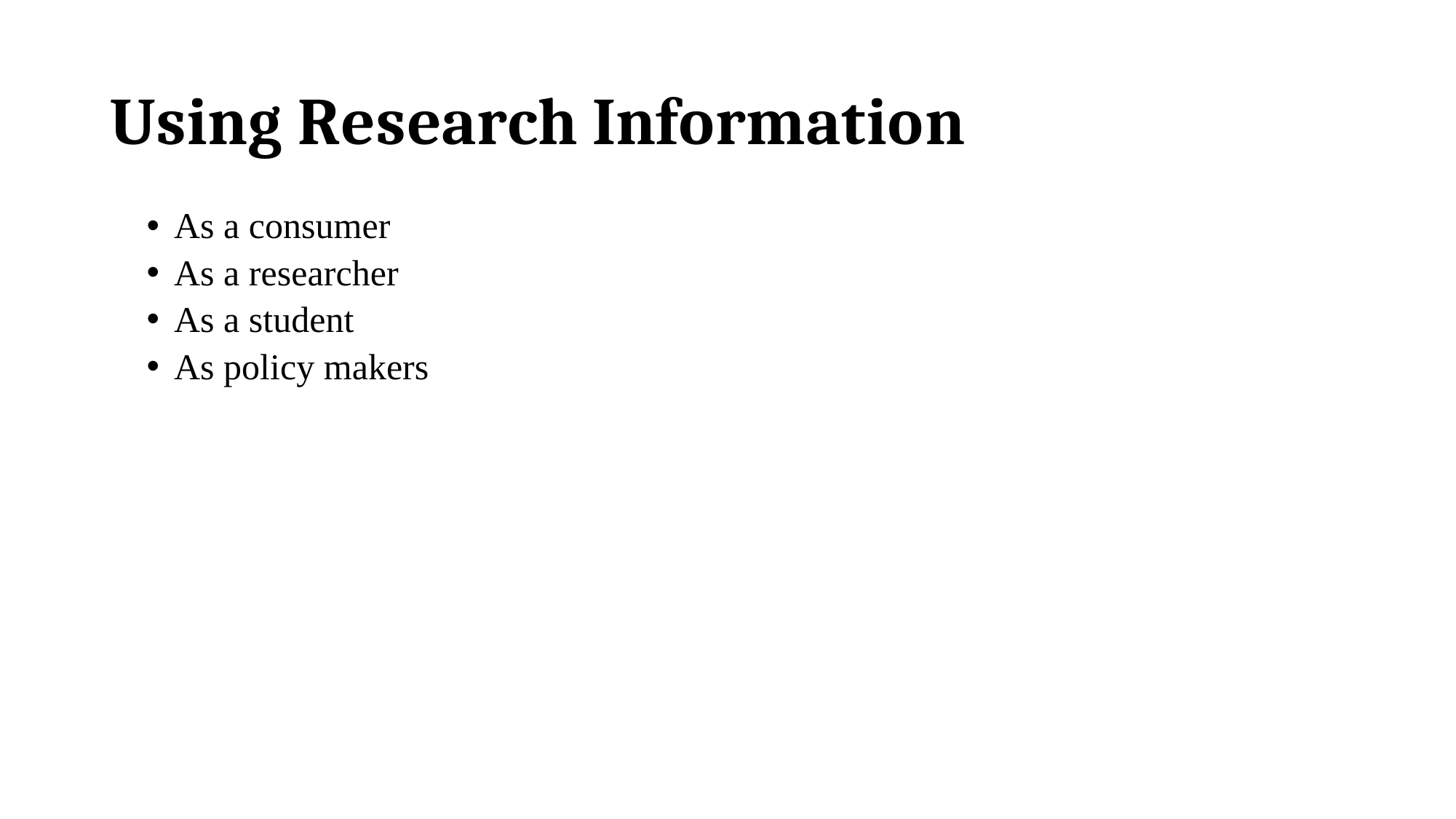

# Using Research Information
As a consumer
As a researcher
As a student
As policy makers